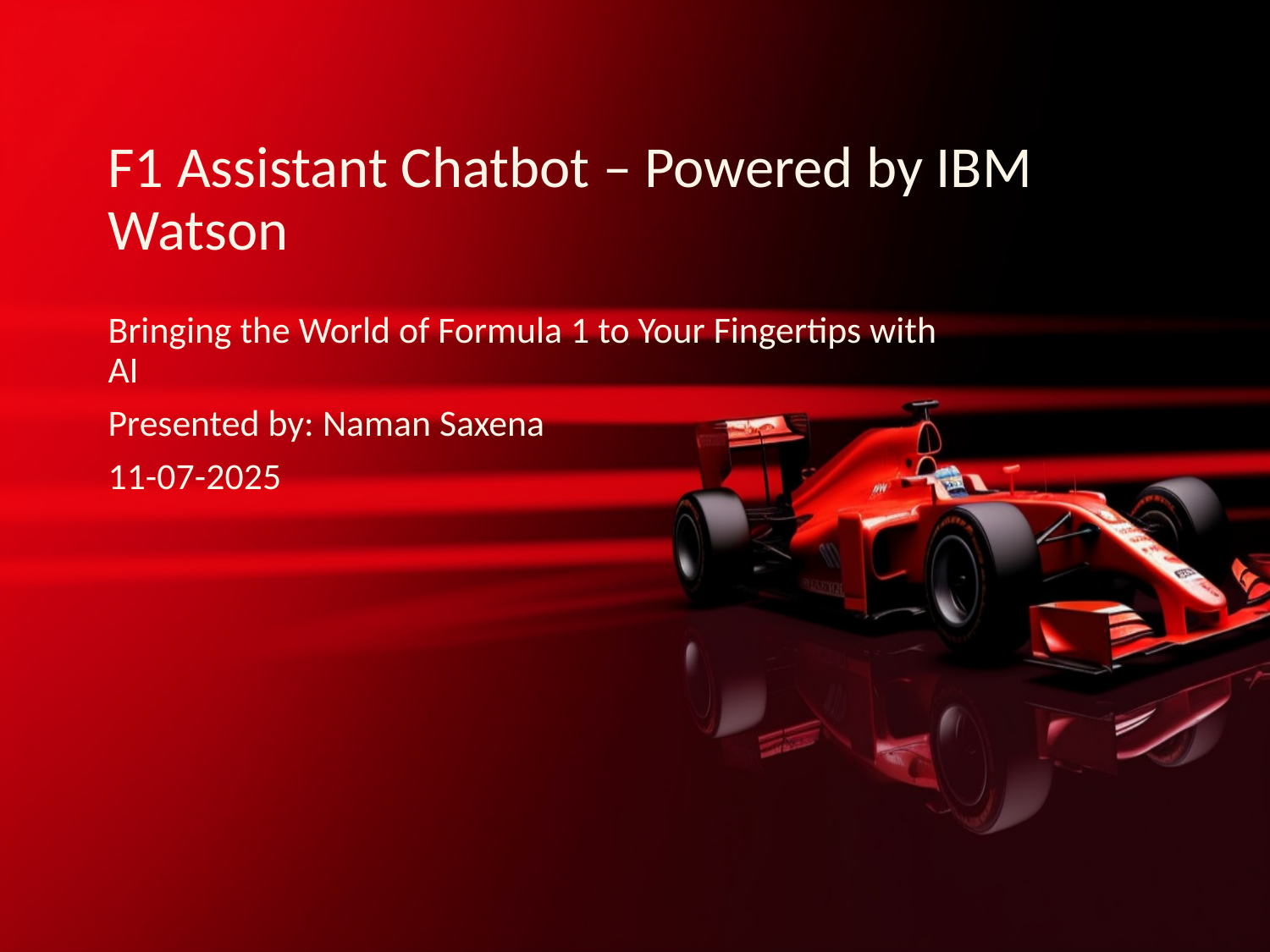

# F1 Assistant Chatbot – Powered by IBM Watson
Bringing the World of Formula 1 to Your Fingertips with AI
Presented by: Naman Saxena
11-07-2025